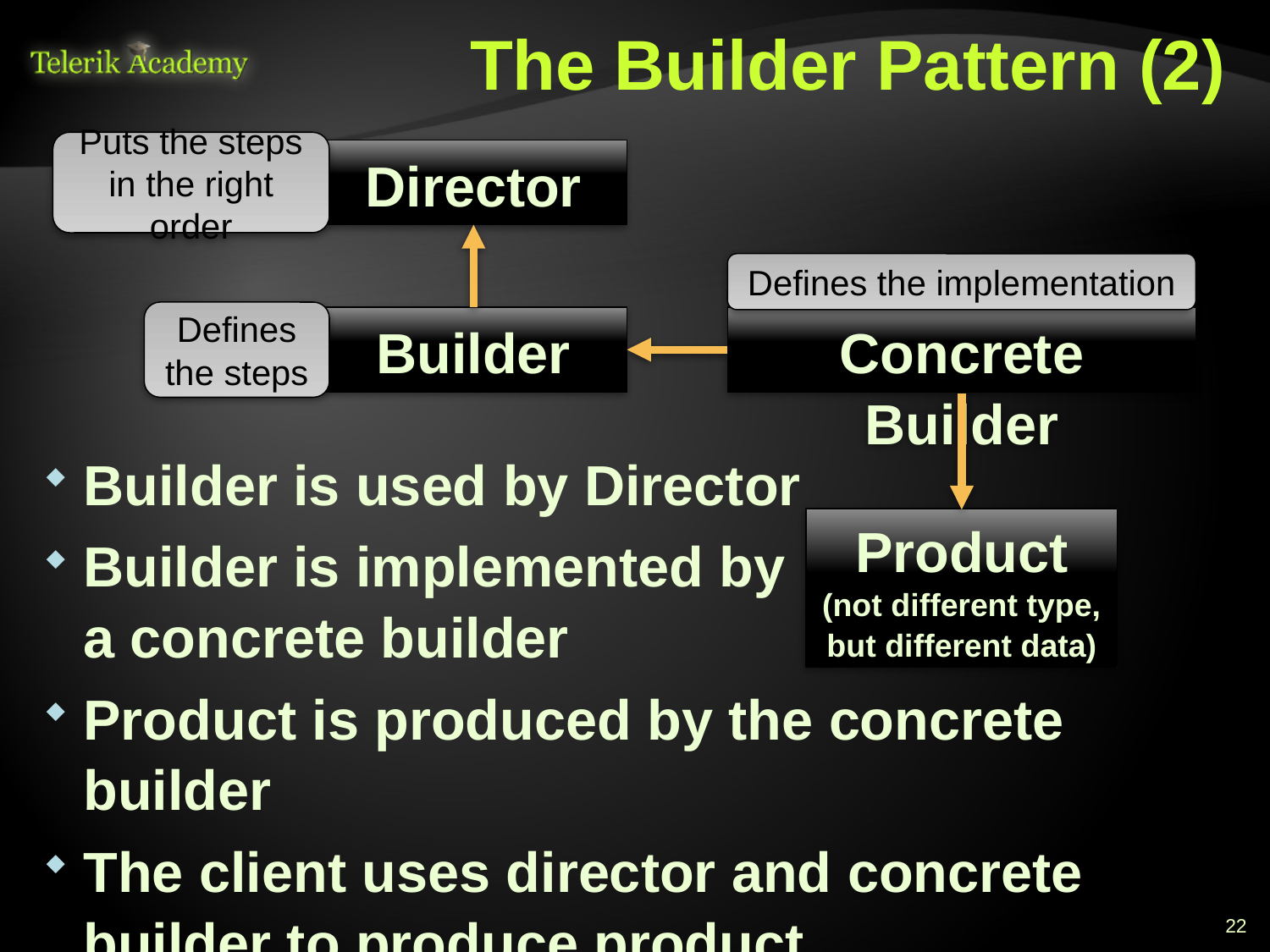

# The Builder Pattern (2)

Builder is used by Director
Builder is implemented by
a concrete builder
Product is produced by the concrete builder
The client uses director and concrete builder to produce product
Puts the steps in the right order
Director
Builder
Concrete Builder
Product
(not different type, but different data)
Defines the implementation
Defines the steps
22